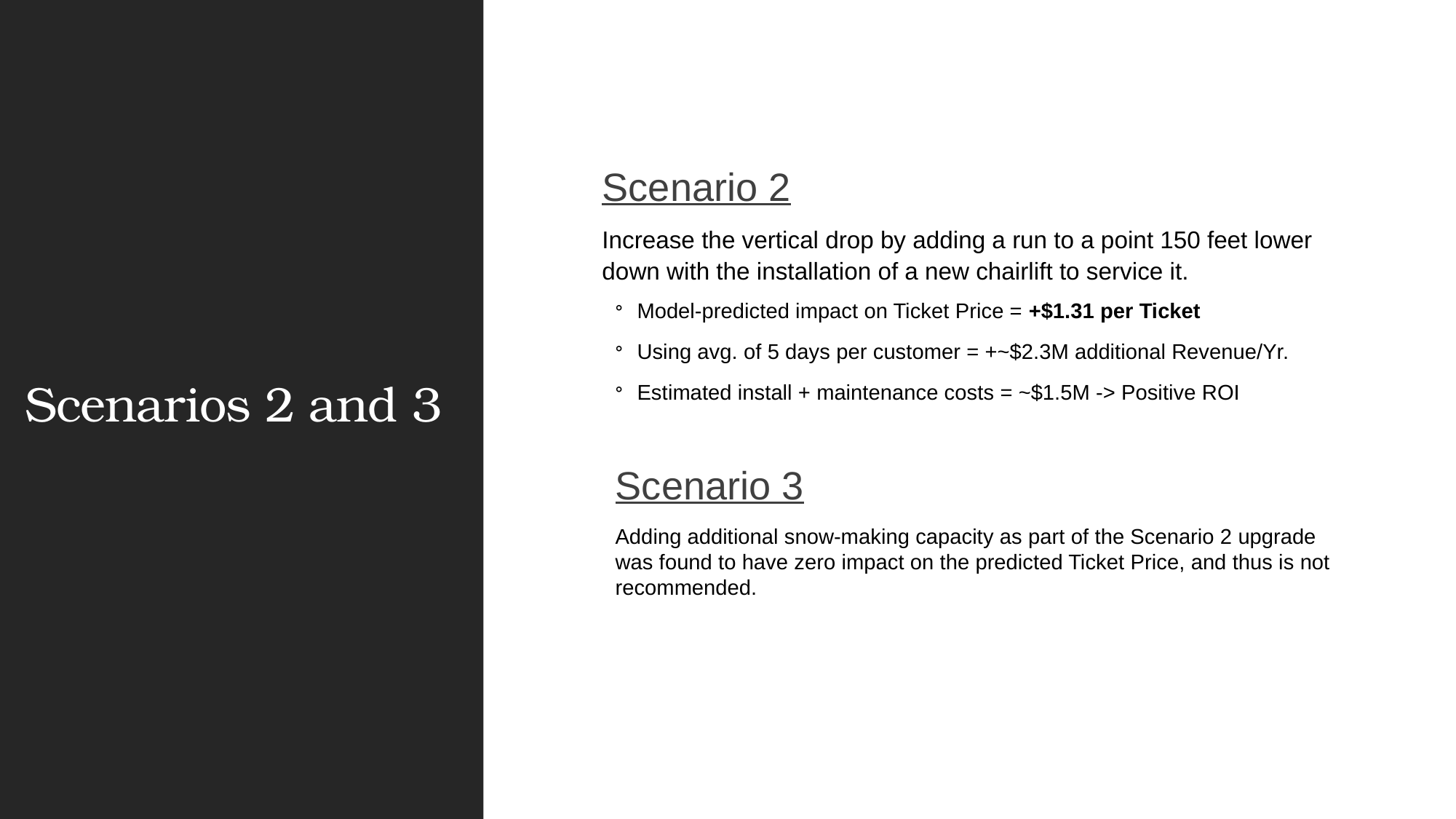

# Scenarios 2 and 3
Scenario 2
Increase the vertical drop by adding a run to a point 150 feet lower down with the installation of a new chairlift to service it.
Model-predicted impact on Ticket Price = +$1.31 per Ticket
Using avg. of 5 days per customer = +~$2.3M additional Revenue/Yr.
Estimated install + maintenance costs = ~$1.5M -> Positive ROI

Scenario 3
Adding additional snow-making capacity as part of the Scenario 2 upgrade was found to have zero impact on the predicted Ticket Price, and thus is not recommended.